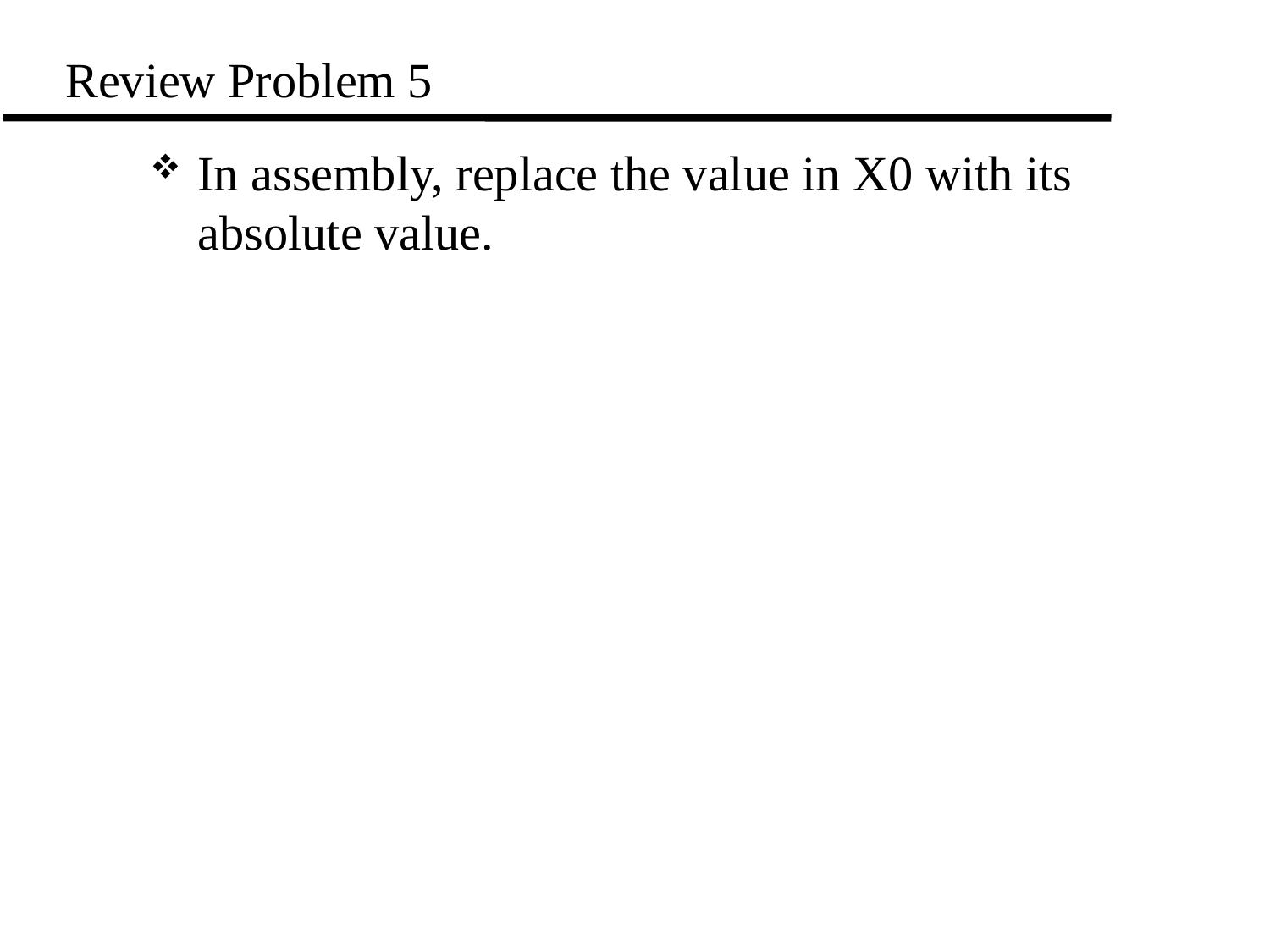

# Review Problem 5
In assembly, replace the value in X0 with its absolute value.